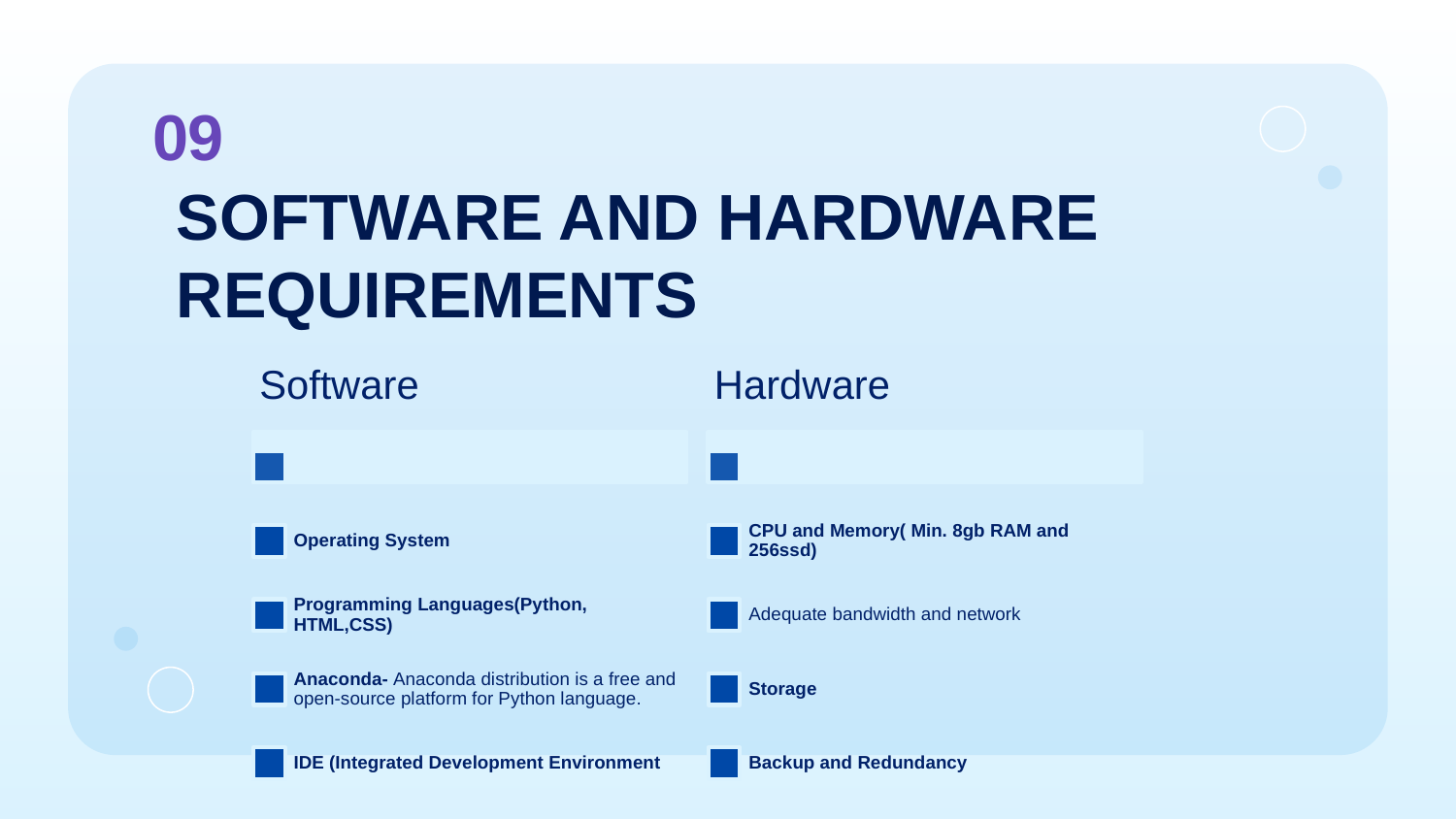

09
SOFTWARE AND HARDWARE REQUIREMENTS
Software
Operating System
Programming Languages(Python, HTML,CSS)
Anaconda- Anaconda distribution is a free and open-source platform for Python language.
IDE (Integrated Development Environment
Hardware
CPU and Memory( Min. 8gb RAM and 256ssd)
Adequate bandwidth and network
Storage
Backup and Redundancy